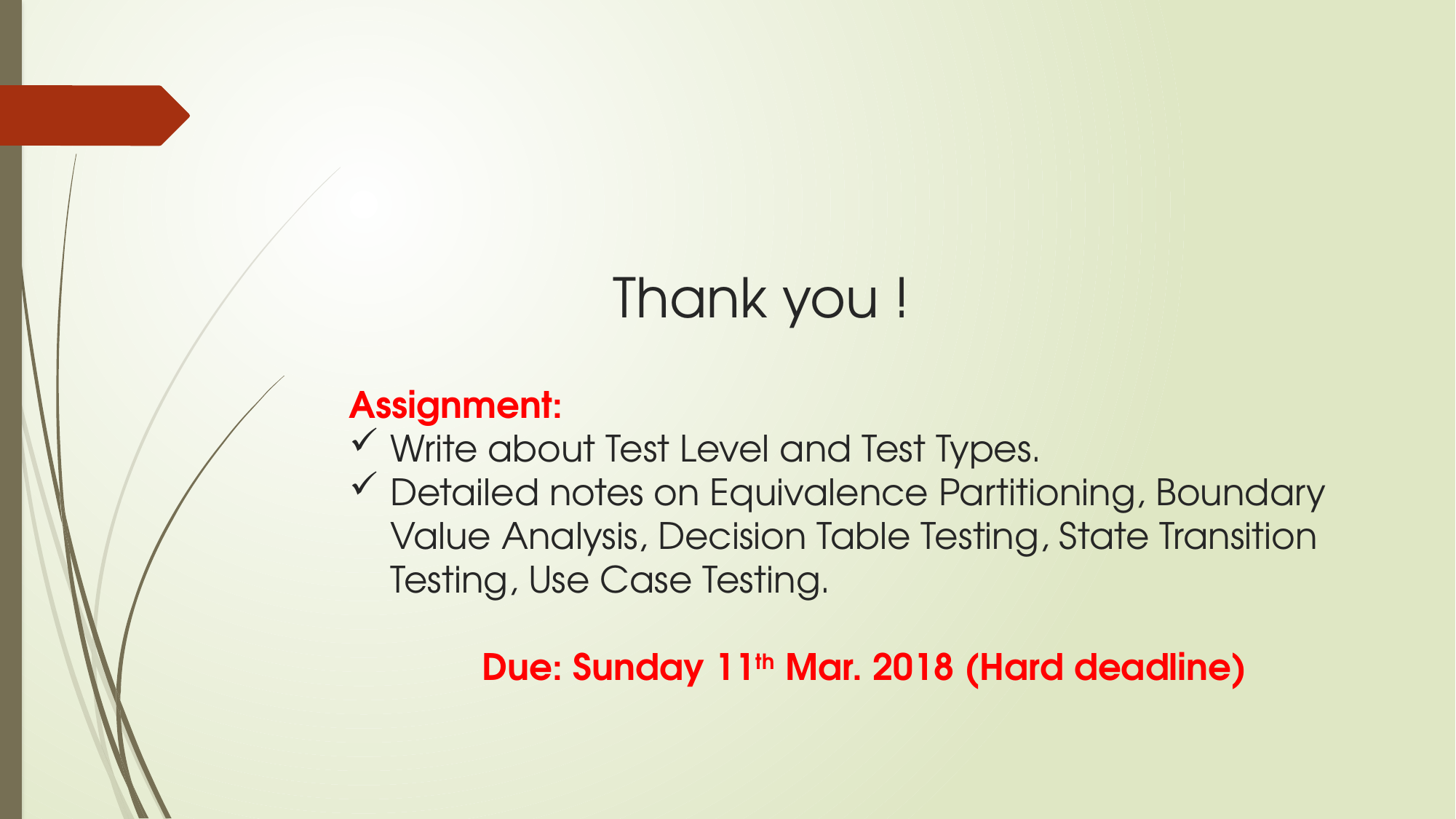

# Thank you !
Assignment:
Write about Test Level and Test Types.
Detailed notes on Equivalence Partitioning, Boundary Value Analysis, Decision Table Testing, State Transition Testing, Use Case Testing.

Due: Sunday 11th Mar. 2018 (Hard deadline)